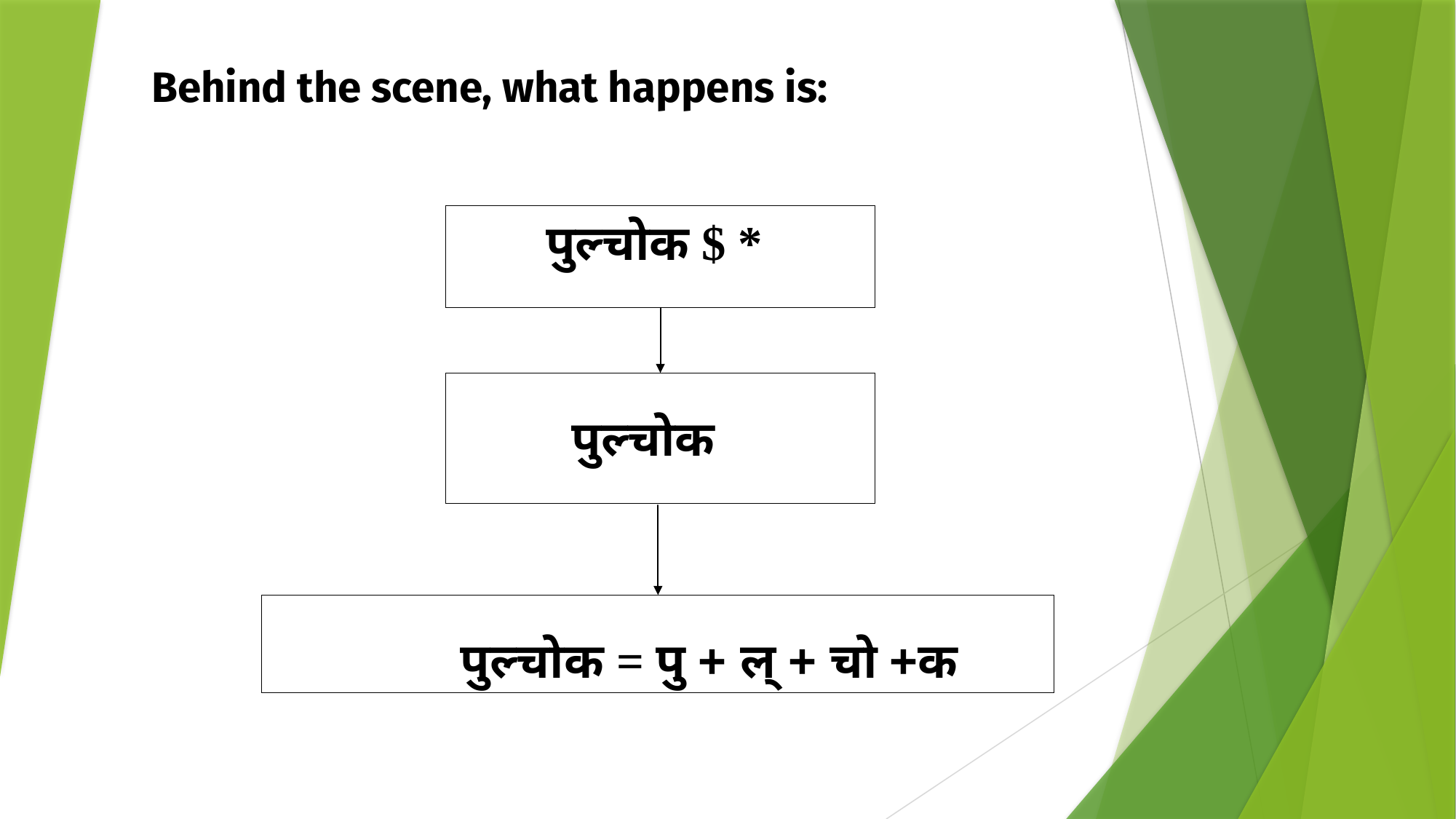

Behind the scene, what happens is:
पुल्चोक $ *

पुल्चोक

पुल्चोक = पु + ल् + चो +क